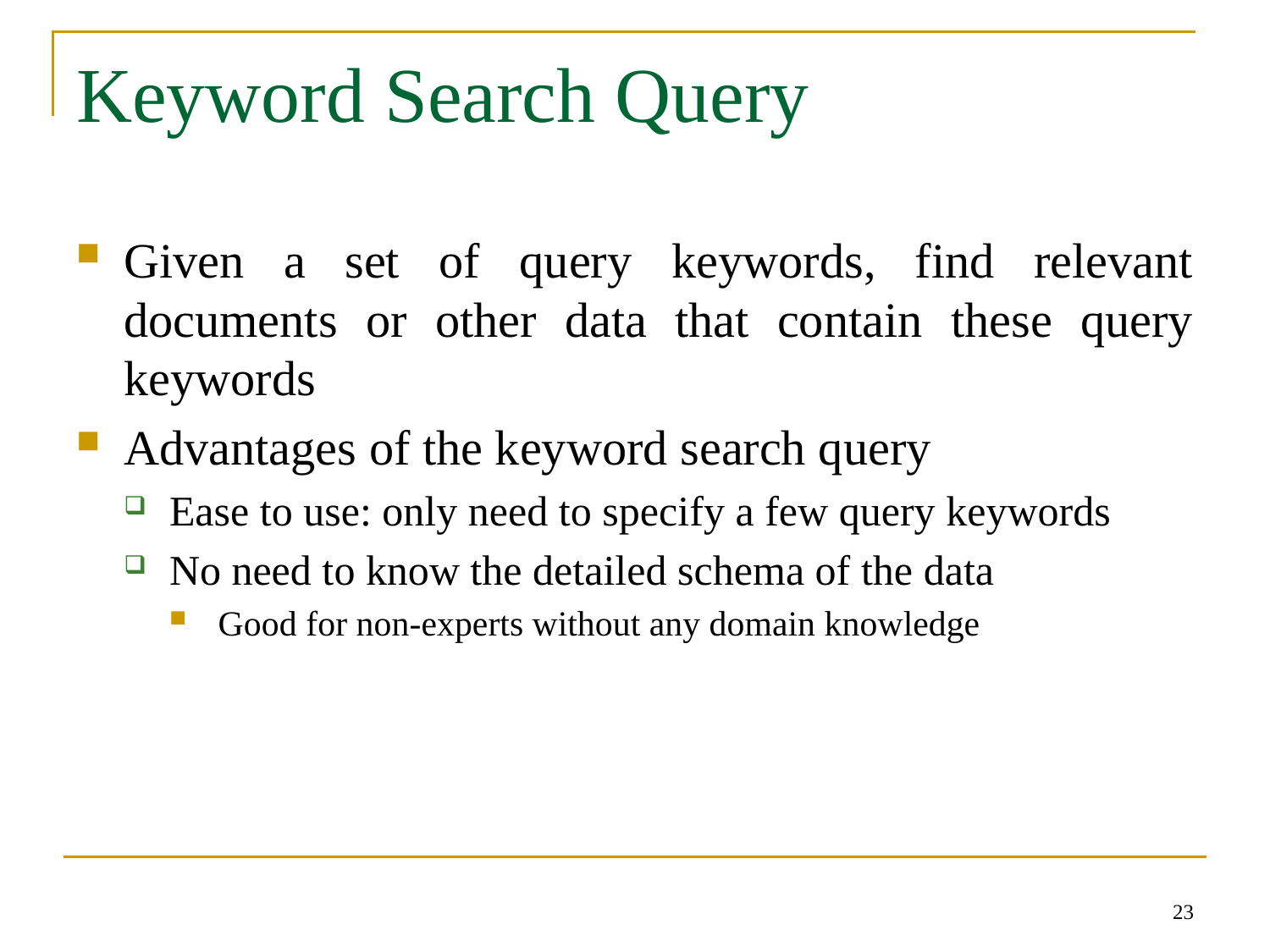

# Keyword Search Query
Given a set of query keywords, find relevant documents or other data that contain these query keywords
Advantages of the keyword search query
Ease to use: only need to specify a few query keywords
No need to know the detailed schema of the data
Good for non-experts without any domain knowledge
23